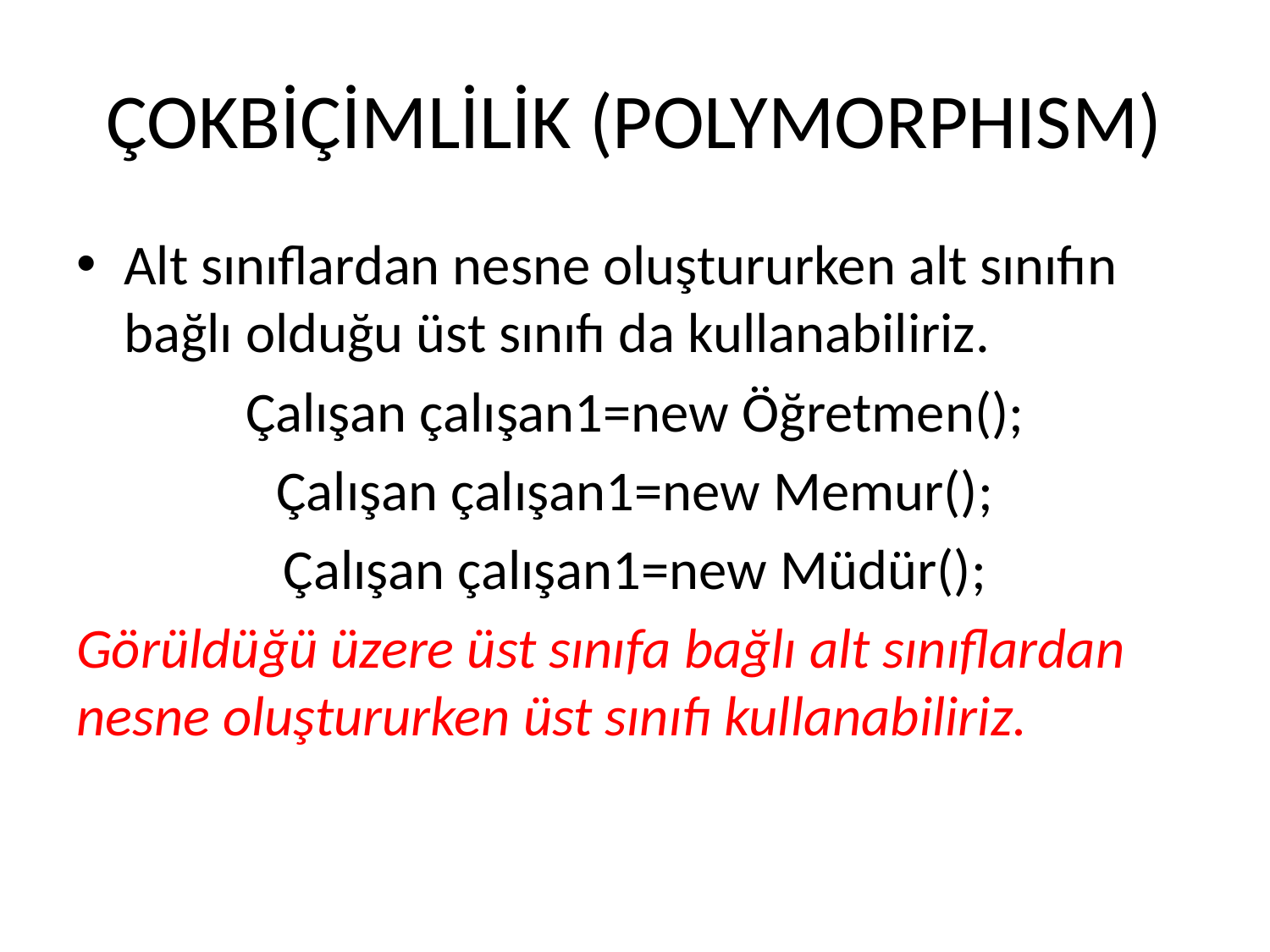

# ÇOKBİÇİMLİLİK (POLYMORPHISM)
Alt sınıflardan nesne oluştururken alt sınıfın bağlı olduğu üst sınıfı da kullanabiliriz.
Çalışan çalışan1=new Öğretmen();
Çalışan çalışan1=new Memur();
Çalışan çalışan1=new Müdür();
Görüldüğü üzere üst sınıfa bağlı alt sınıflardan nesne oluştururken üst sınıfı kullanabiliriz.